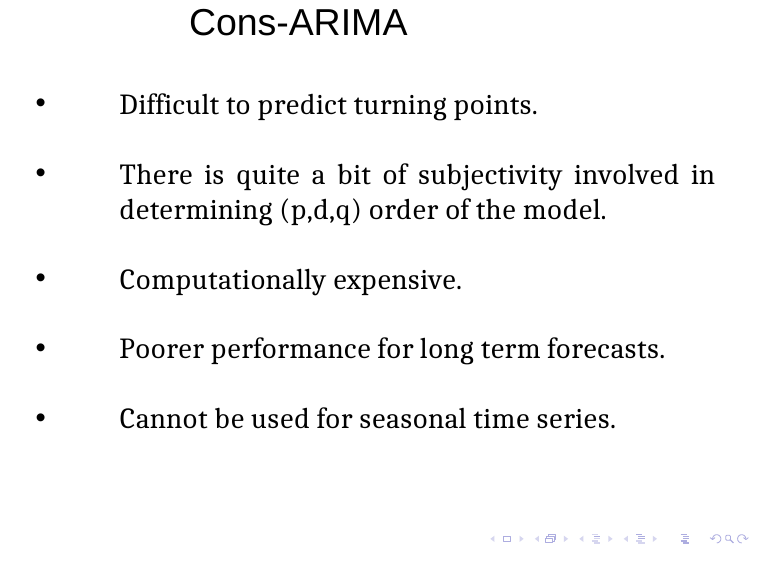

# Cons-ARIMA
Difficult to predict turning points.

There is quite a bit of subjectivity involved in determining (p,d,q) order of the model.

Computationally expensive.

Poorer performance for long term forecasts.

Cannot be used for seasonal time series.